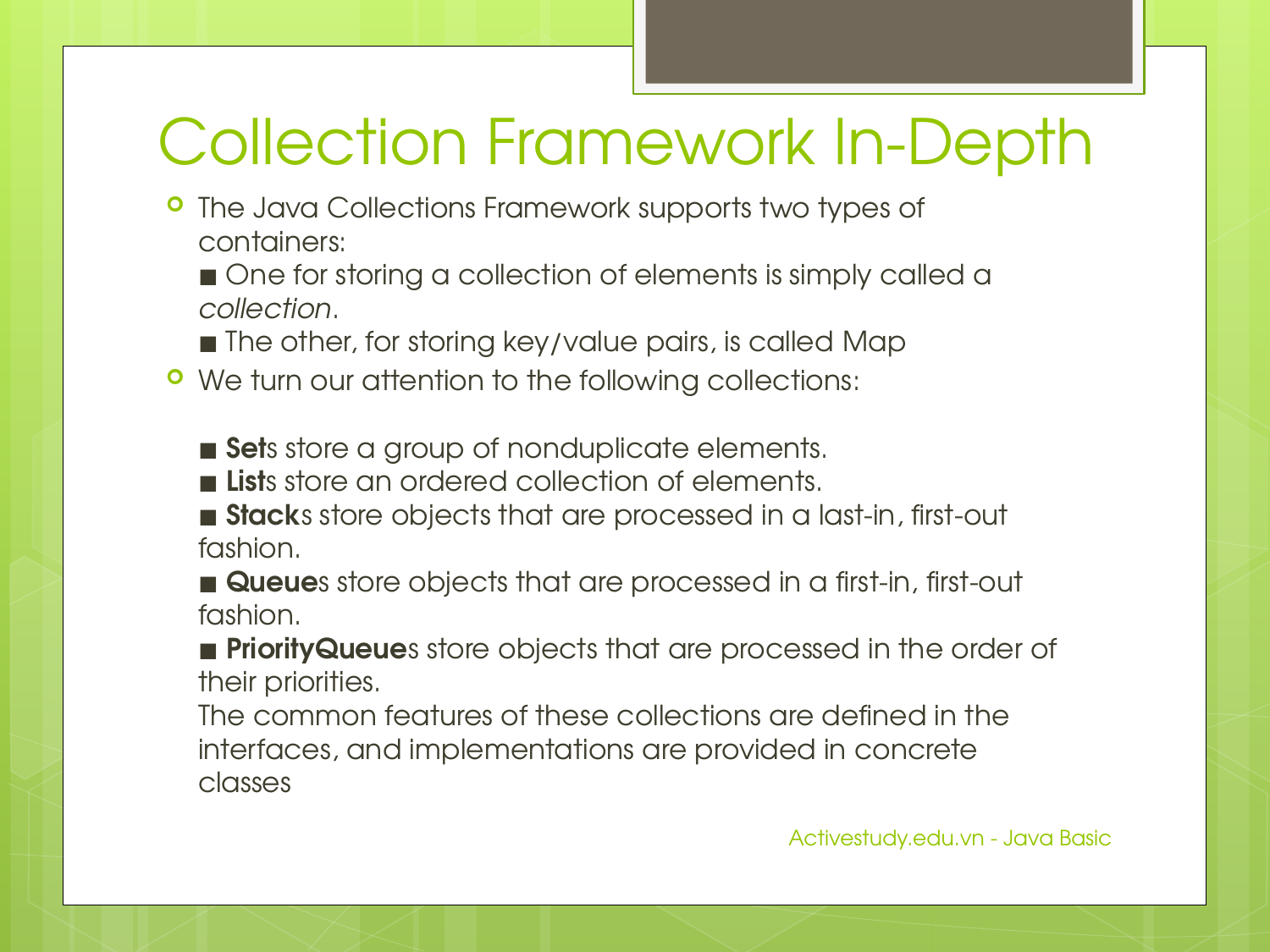

# Collection Framework In-Depth
The Java Collections Framework supports two types of containers:
■ One for storing a collection of elements is simply called a collection.
■ The other, for storing key/value pairs, is called Map
We turn our attention to the following collections:
■ Sets store a group of nonduplicate elements.
■ Lists store an ordered collection of elements.
■ Stacks store objects that are processed in a last-in, first-out fashion.
■ Queues store objects that are processed in a first-in, first-out fashion.
■ PriorityQueues store objects that are processed in the order of their priorities.
The common features of these collections are defined in the interfaces, and implementations are provided in concrete classes
Activestudy.edu.vn - Java Basic